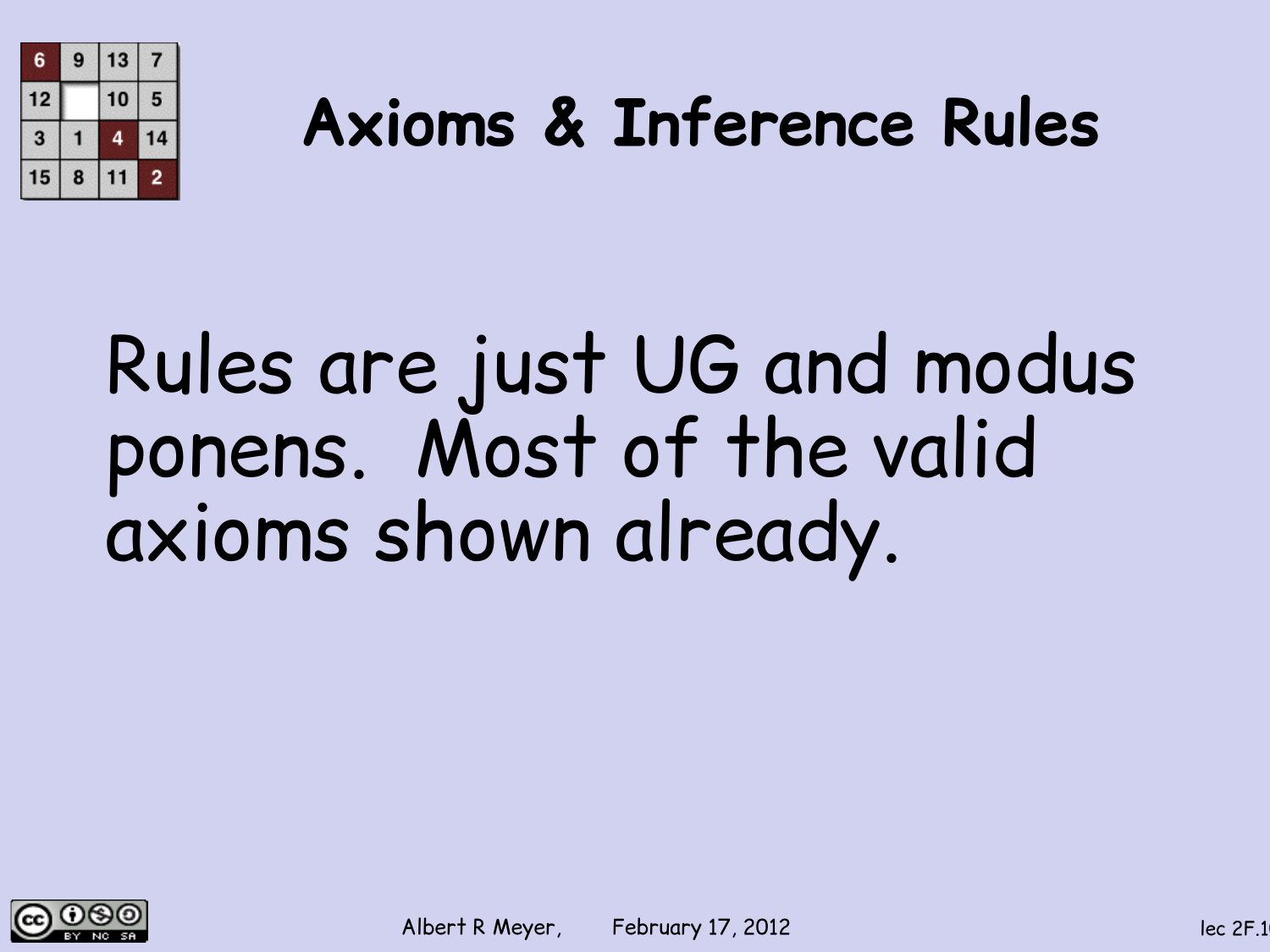

# Axioms & Inference Rules
Rules are just UG and modus
ponens.  Most of the valid
axioms shown already.